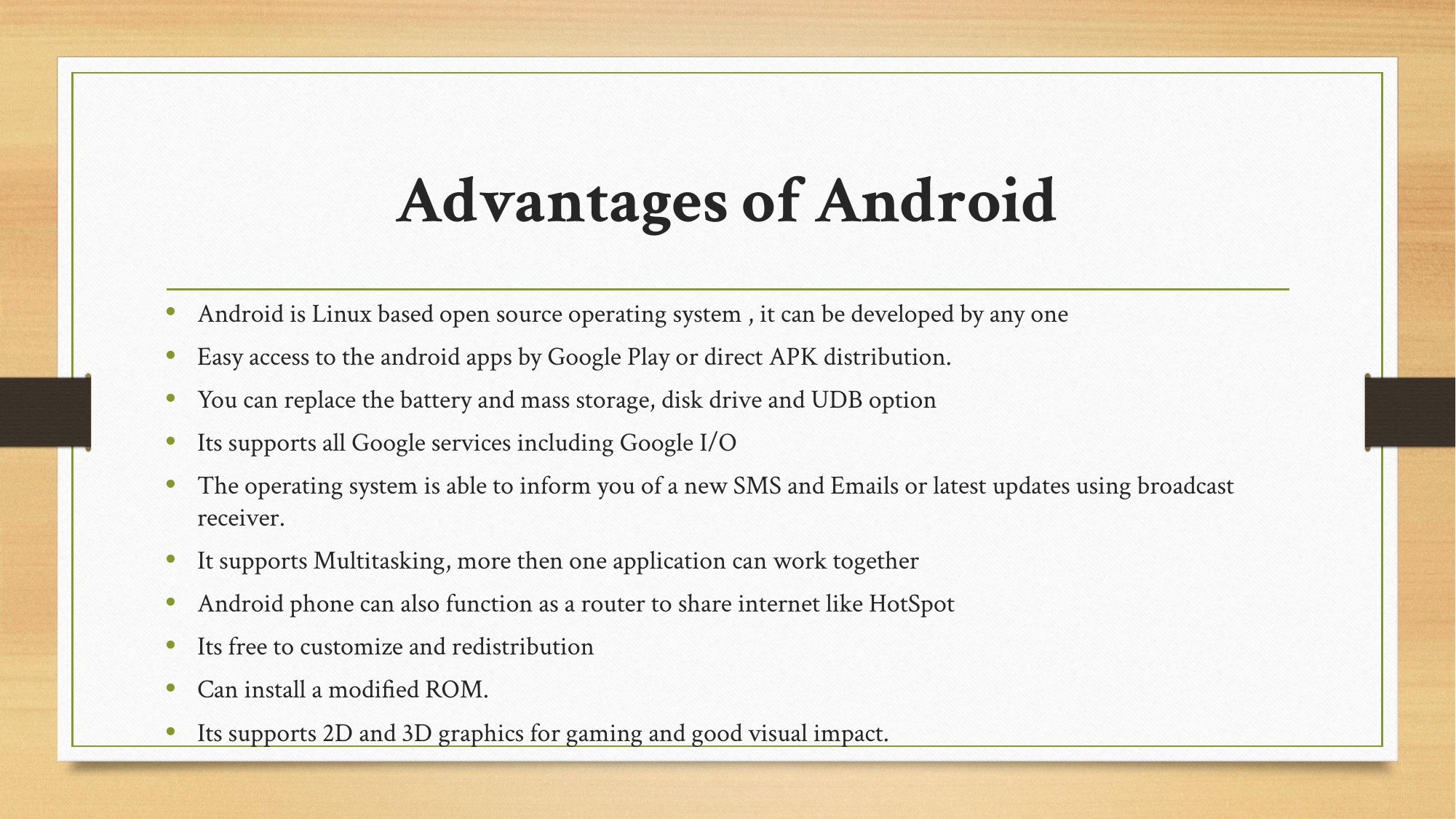

# Advantages of Android
Android is Linux based open source operating system , it can be developed by any one
Easy access to the android apps by Google Play or direct APK distribution.
You can replace the battery and mass storage, disk drive and UDB option
Its supports all Google services including Google I/O
The operating system is able to inform you of a new SMS and Emails or latest updates using broadcast receiver.
It supports Multitasking, more then one application can work together
Android phone can also function as a router to share internet like HotSpot
Its free to customize and redistribution
Can install a modified ROM.
Its supports 2D and 3D graphics for gaming and good visual impact.